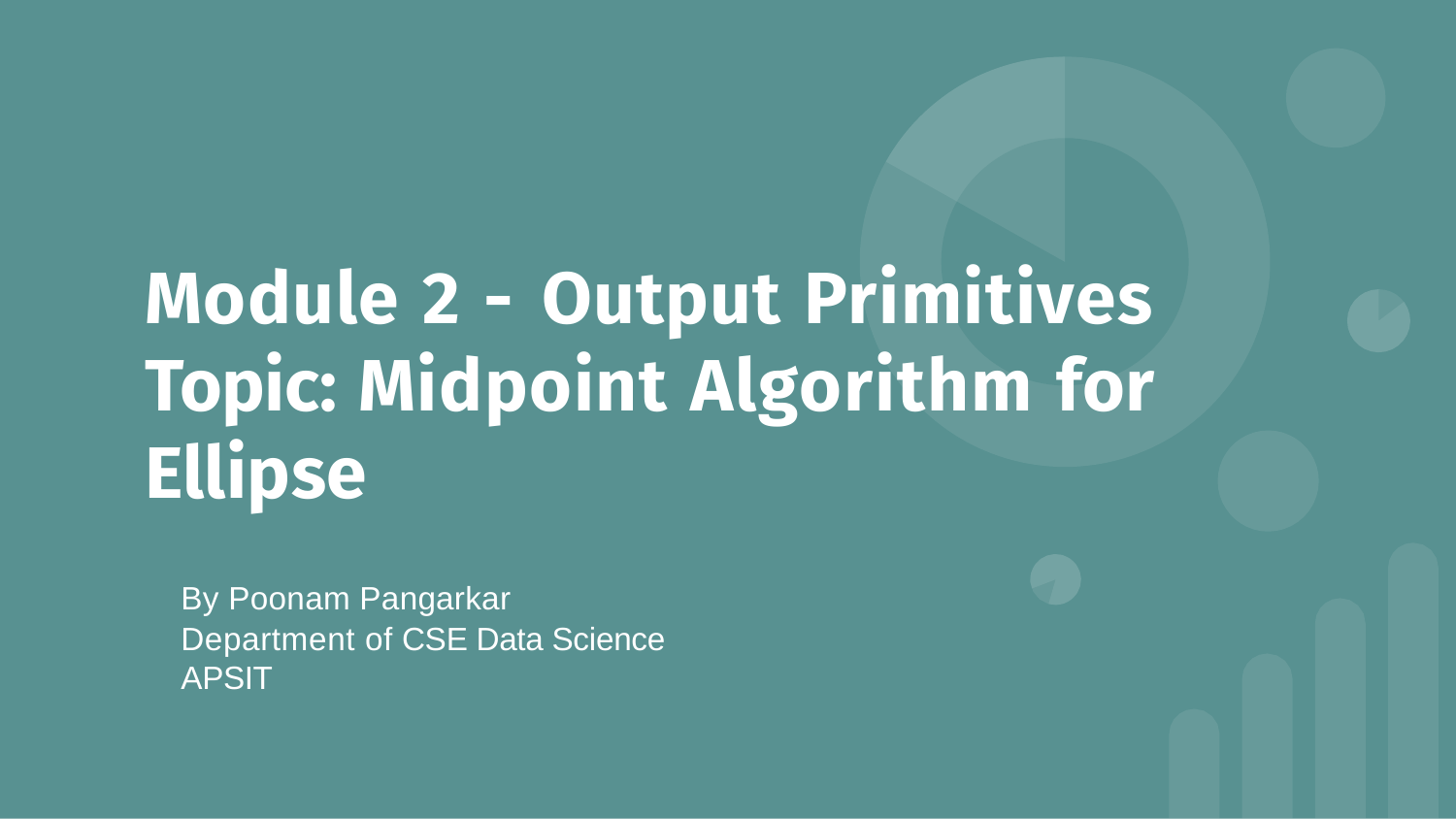

Module 2 - Output Primitives  Topic: Midpoint Algorithm for  Ellipse

By Poonam Pangarkar
Department of CSE Data Science APSIT